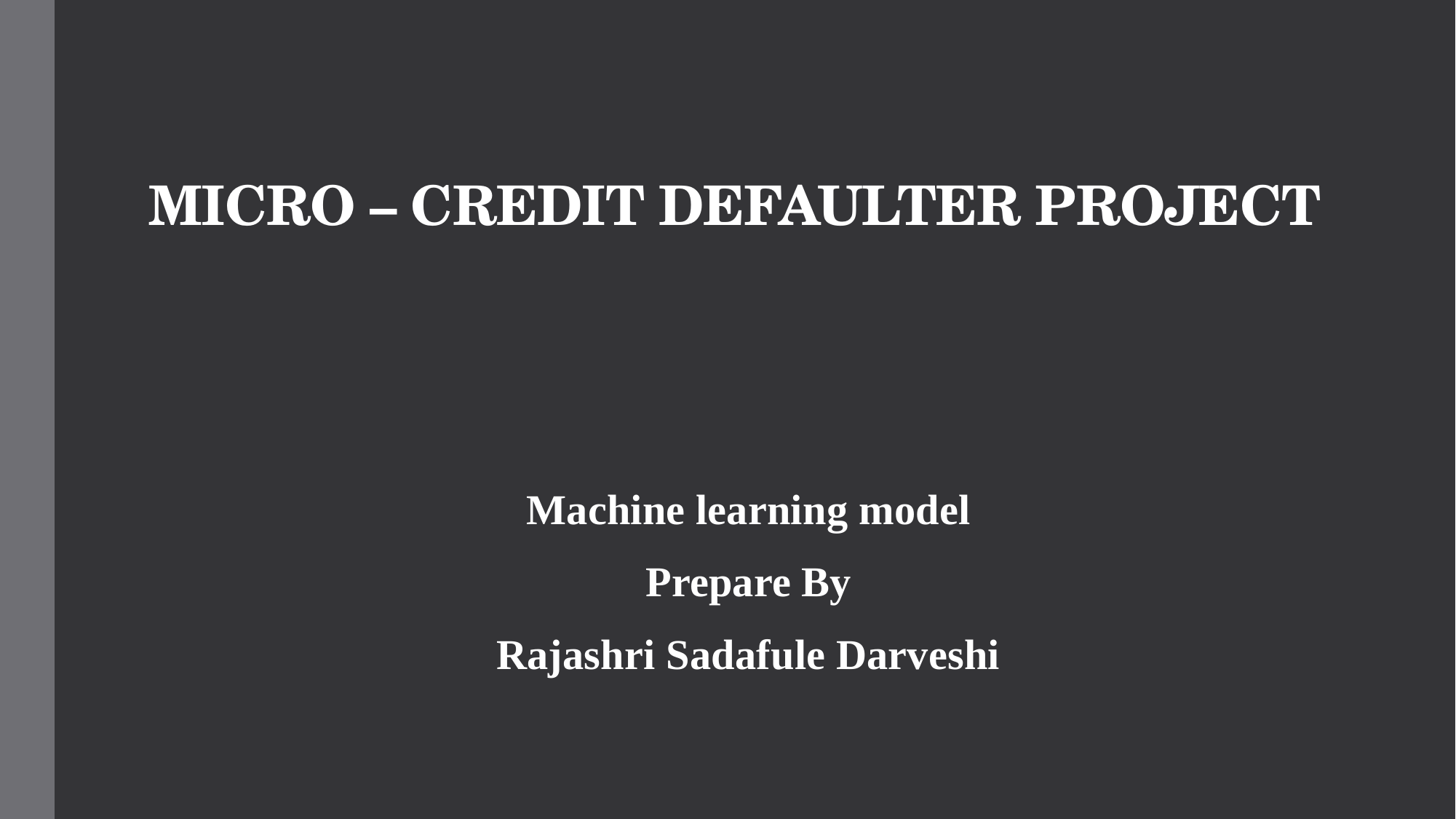

# MICRO – CREDIT DEFAULTER PROJECT
Machine learning model
Prepare By
Rajashri Sadafule Darveshi